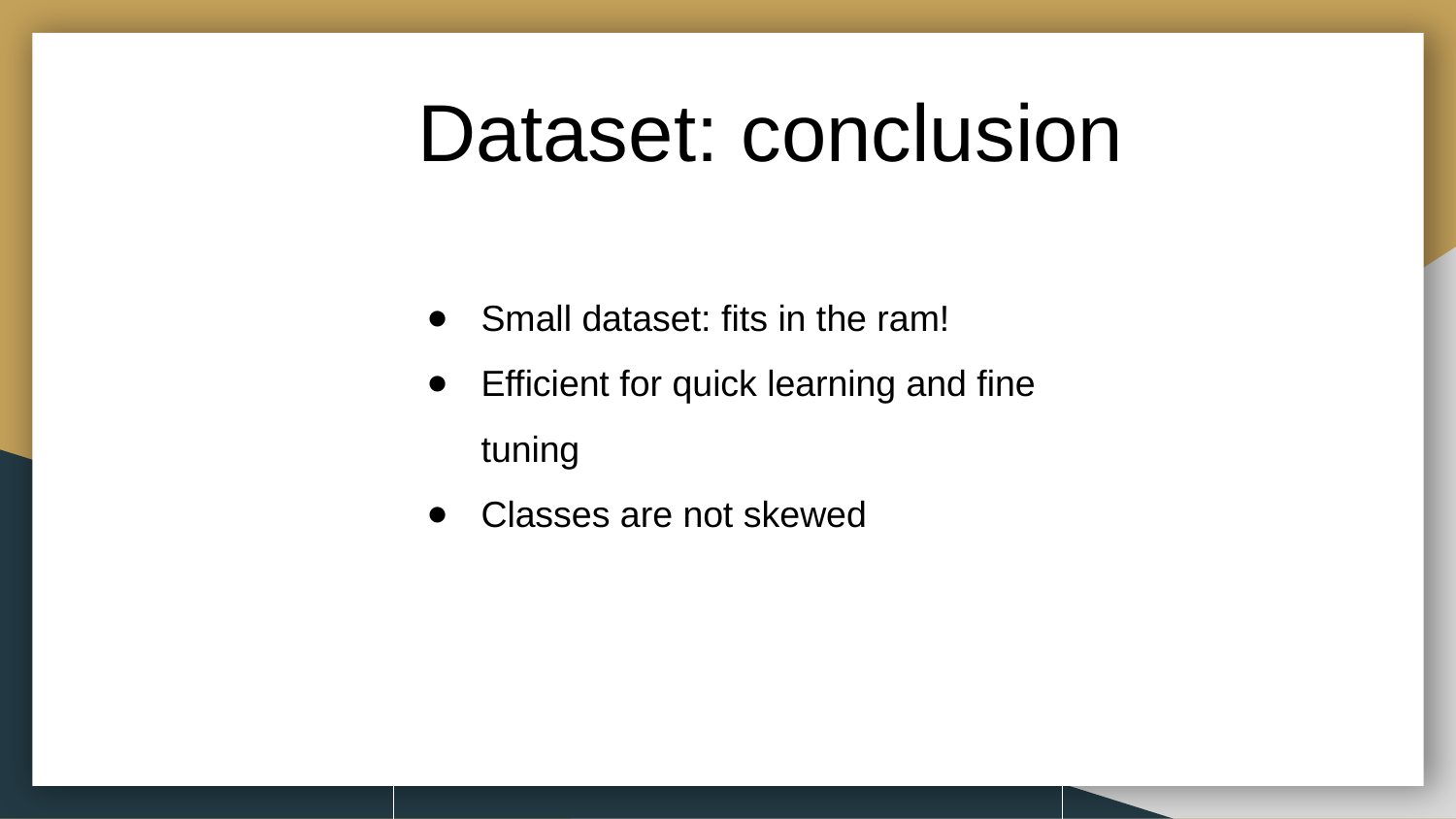

# Dataset: conclusion
Small dataset: fits in the ram!
Efficient for quick learning and fine tuning
Classes are not skewed